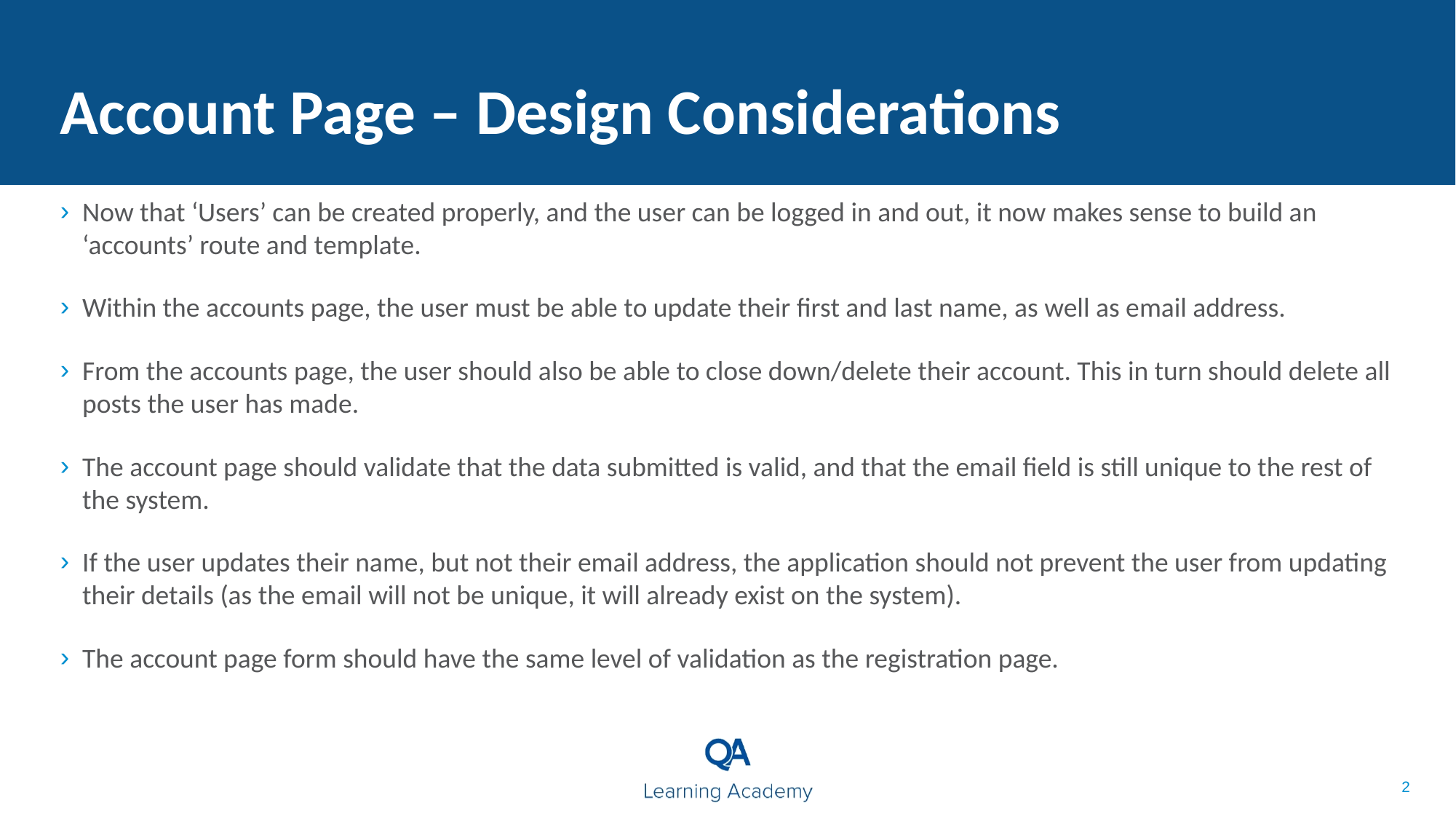

Account Page – Design Considerations
Now that ‘Users’ can be created properly, and the user can be logged in and out, it now makes sense to build an ‘accounts’ route and template.
Within the accounts page, the user must be able to update their first and last name, as well as email address.
From the accounts page, the user should also be able to close down/delete their account. This in turn should delete all posts the user has made.
The account page should validate that the data submitted is valid, and that the email field is still unique to the rest of the system.
If the user updates their name, but not their email address, the application should not prevent the user from updating their details (as the email will not be unique, it will already exist on the system).
The account page form should have the same level of validation as the registration page.